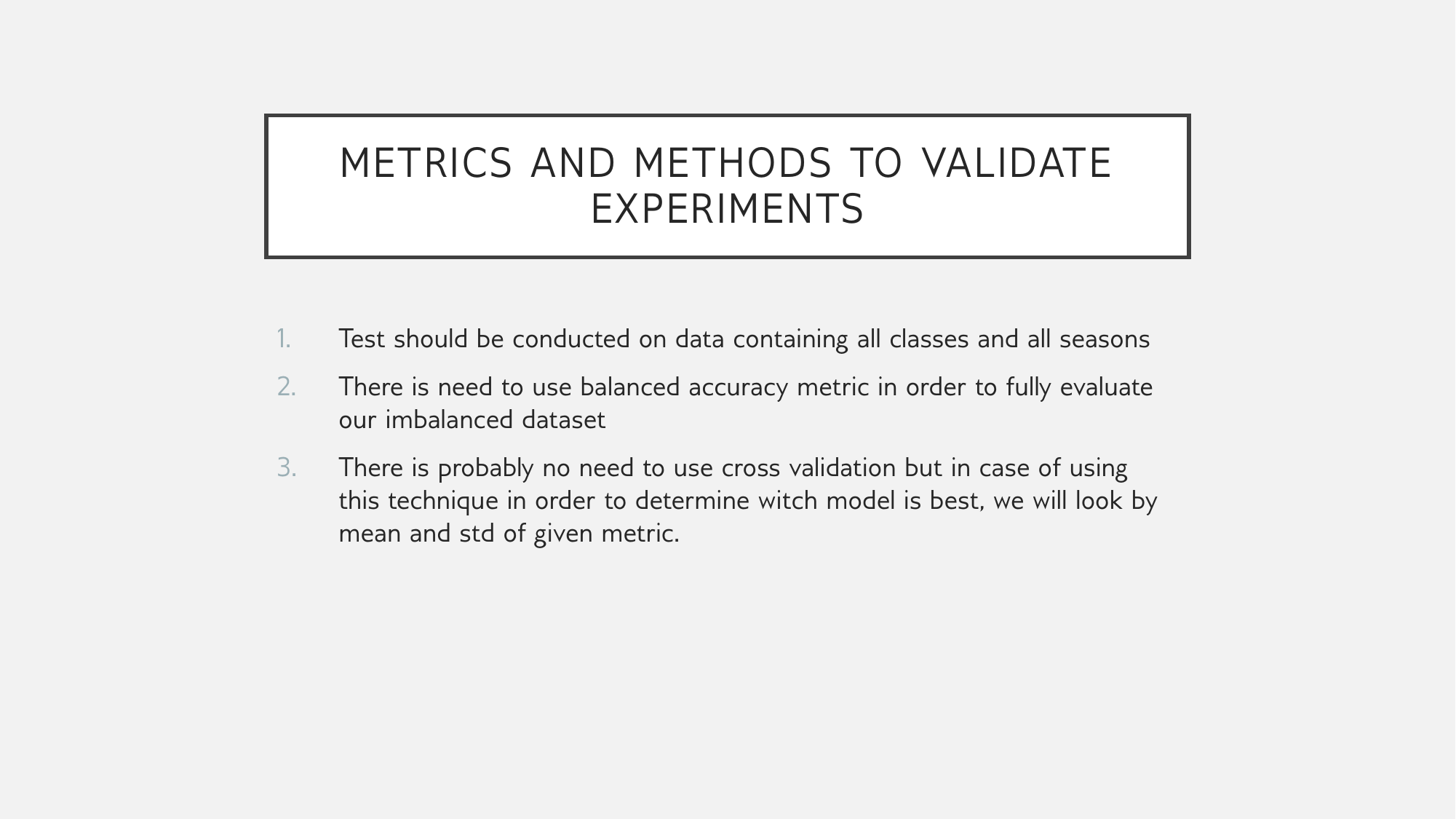

# Metrics and methods to validate experiments
Test should be conducted on data containing all classes and all seasons
There is need to use balanced accuracy metric in order to fully evaluate our imbalanced dataset
There is probably no need to use cross validation but in case of using this technique in order to determine witch model is best, we will look by mean and std of given metric.